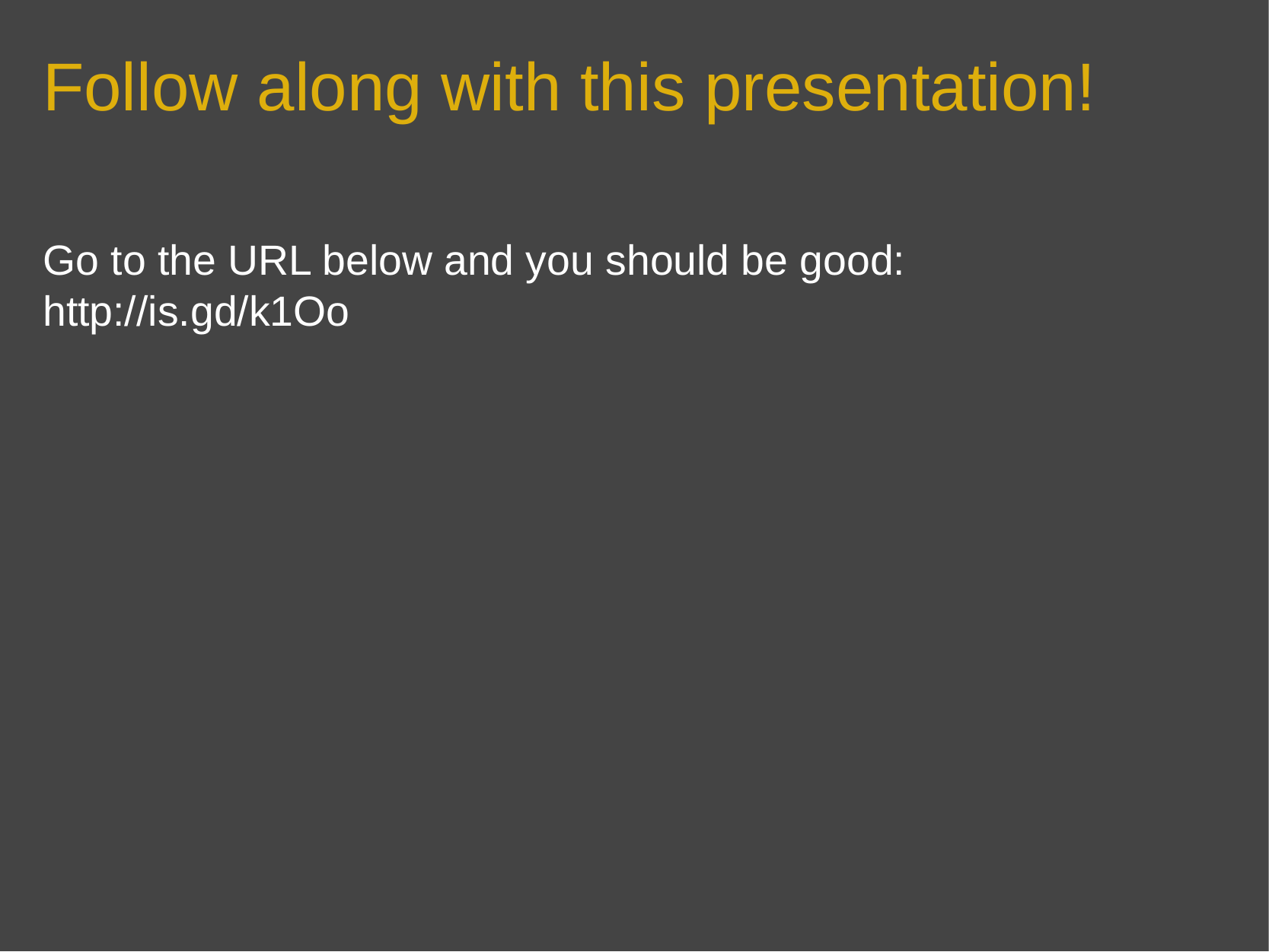

# Follow along with this presentation!
Go to the URL below and you should be good:
http://is.gd/k1Oo